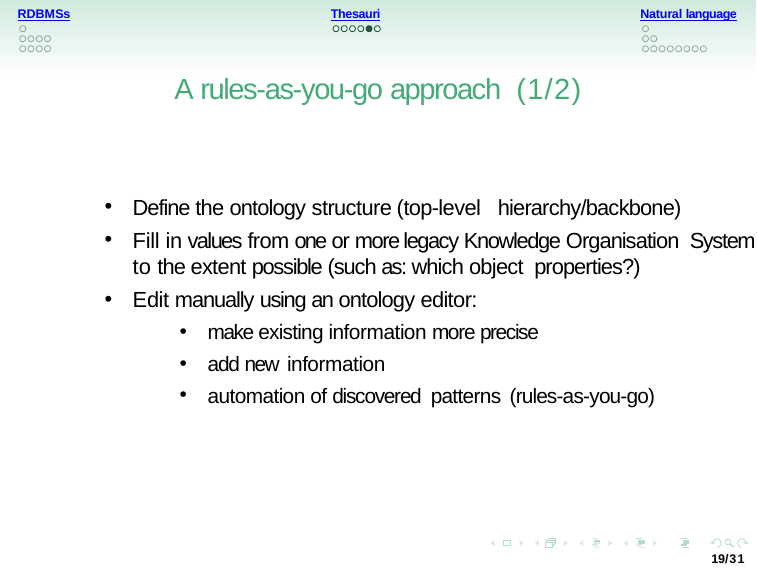

Natural language
RDBMSs
Thesauri

A rules-as-you-go approach  (1/2)
Define the ontology structure (top-level   hierarchy/backbone)
Fill in values from one or more legacy Knowledge Organisation  System to the extent possible (such as: which object  properties?)
Edit manually using an ontology editor:
make existing information more precise
add new information
automation of discovered  patterns (rules-as-you-go)

19/31